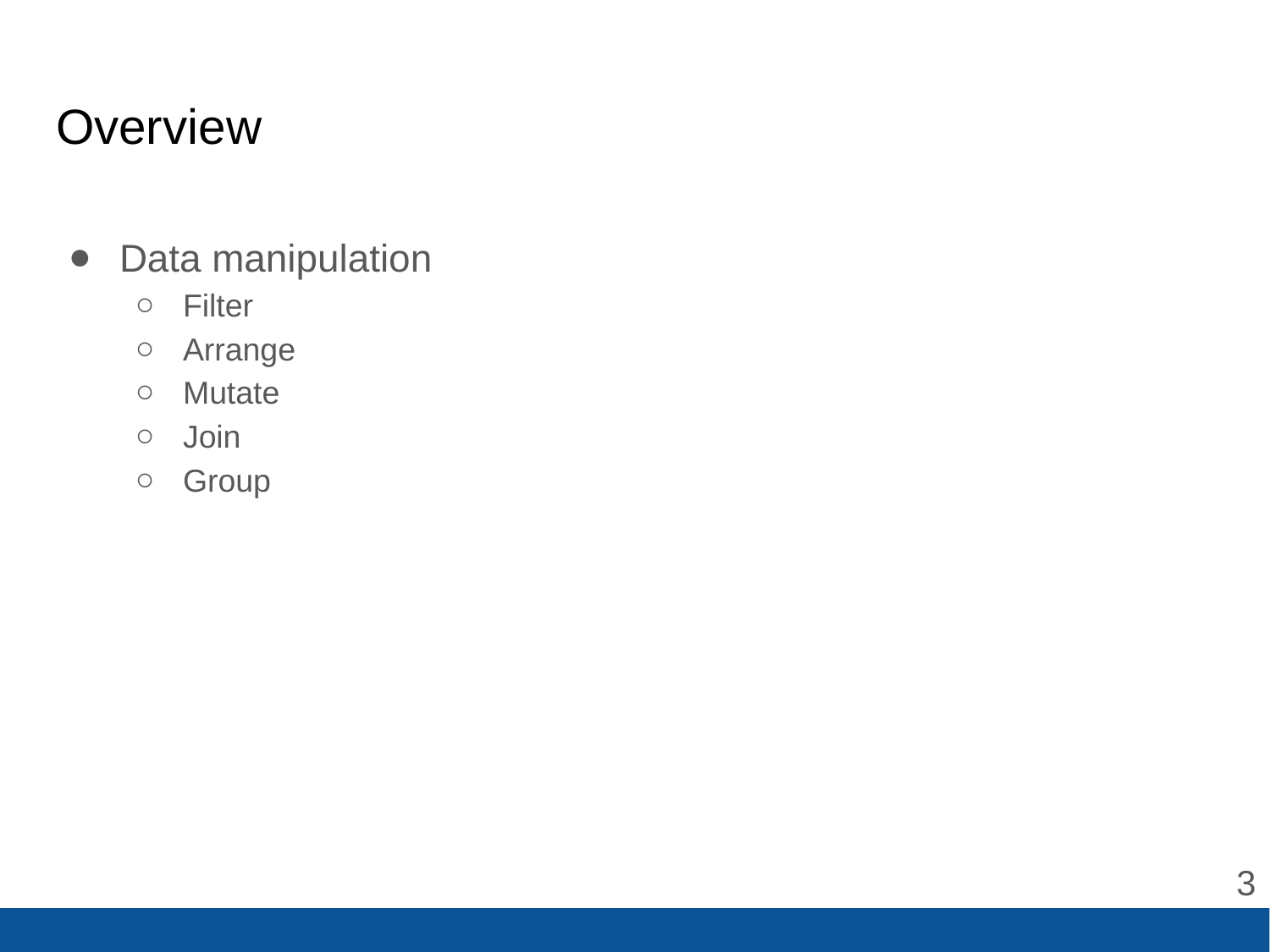

# Overview
Data manipulation
Filter
Arrange
Mutate
Join
Group
3